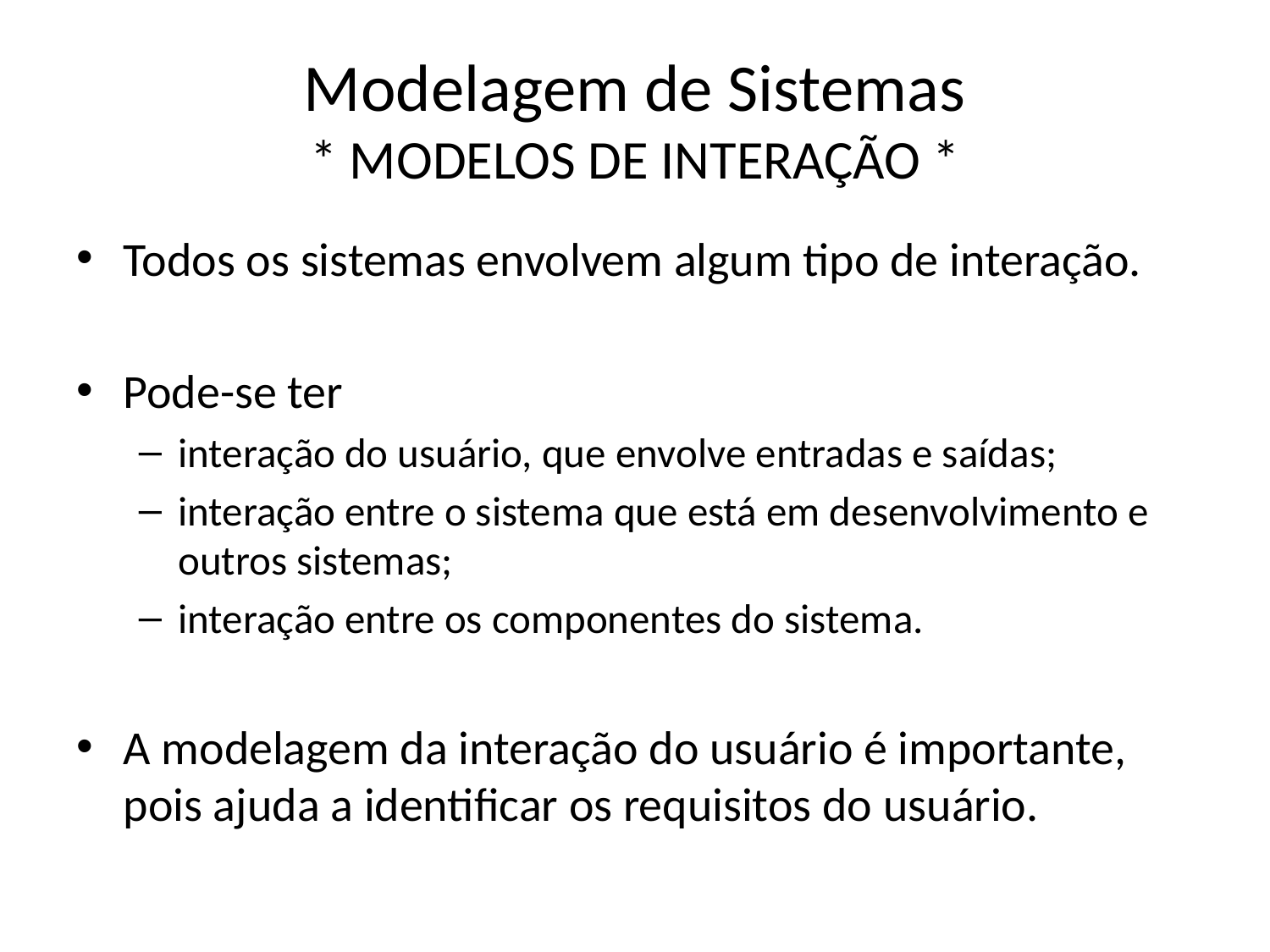

# Modelagem de Sistemas * MODELOS DE INTERAÇÃO *
Todos os sistemas envolvem algum tipo de interação.

Pode-se ter
interação do usuário, que envolve entradas e saídas;
interação entre o sistema que está em desenvolvimento e outros sistemas;
interação entre os componentes do sistema.

A modelagem da interação do usuário é importante, pois ajuda a identificar os requisitos do usuário.